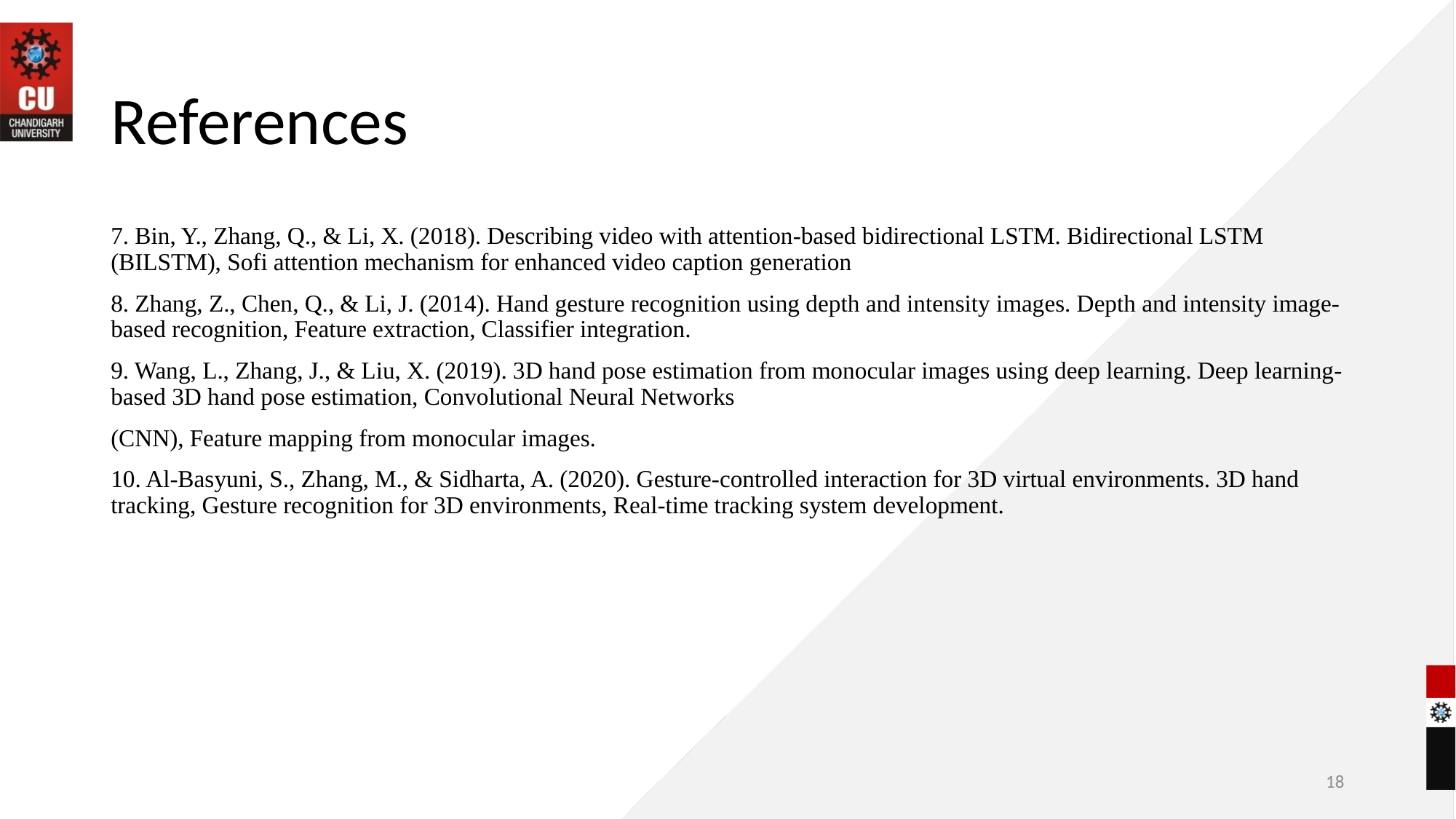

# References
7. Bin, Y., Zhang, Q., & Li, X. (2018). Describing video with attention-based bidirectional LSTM. Bidirectional LSTM (BILSTM), Sofi attention mechanism for enhanced video caption generation
8. Zhang, Z., Chen, Q., & Li, J. (2014). Hand gesture recognition using depth and intensity images. Depth and intensity image-based recognition, Feature extraction, Classifier integration.
9. Wang, L., Zhang, J., & Liu, X. (2019). 3D hand pose estimation from monocular images using deep learning. Deep learning-based 3D hand pose estimation, Convolutional Neural Networks
(CNN), Feature mapping from monocular images.
10. Al-Basyuni, S., Zhang, M., & Sidharta, A. (2020). Gesture-controlled interaction for 3D virtual environments. 3D hand tracking, Gesture recognition for 3D environments, Real-time tracking system development.
18